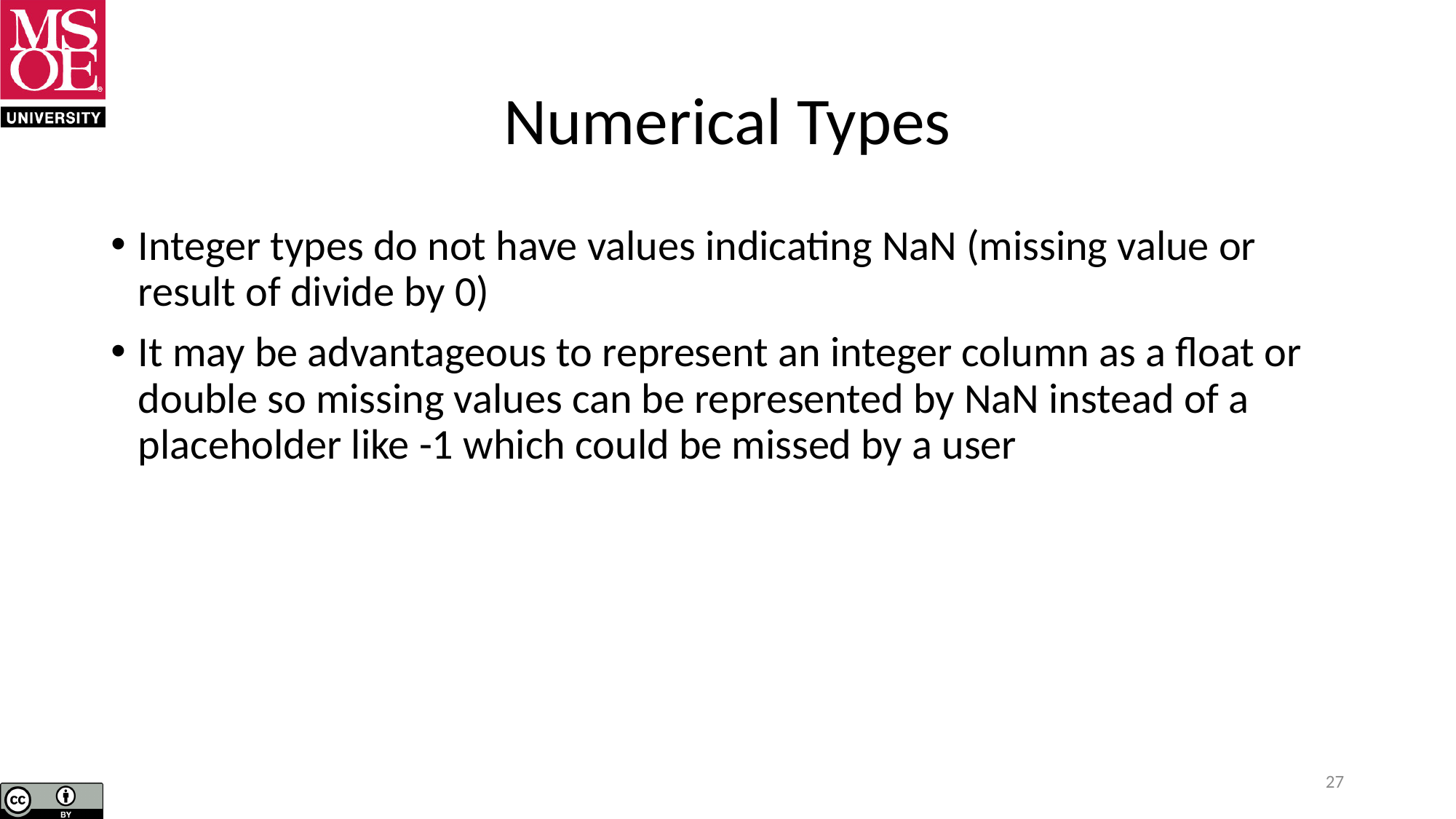

# Numerical Types
Integer types do not have values indicating NaN (missing value or result of divide by 0)
It may be advantageous to represent an integer column as a float or double so missing values can be represented by NaN instead of a placeholder like -1 which could be missed by a user

27